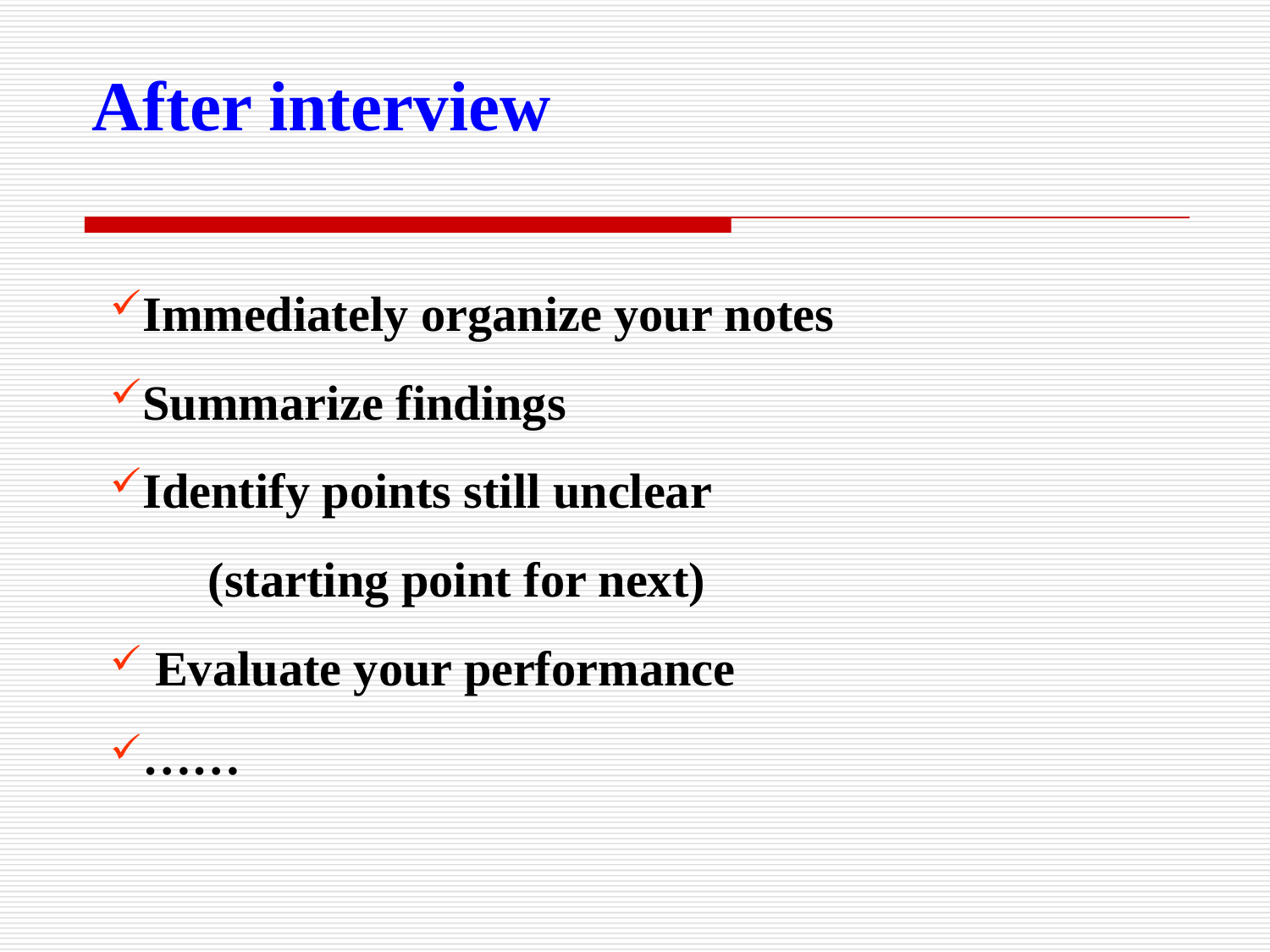

After interview
Immediately organize your notes
Summarize findings
Identify points still unclear
        (starting point for next)
 Evaluate your performance
……